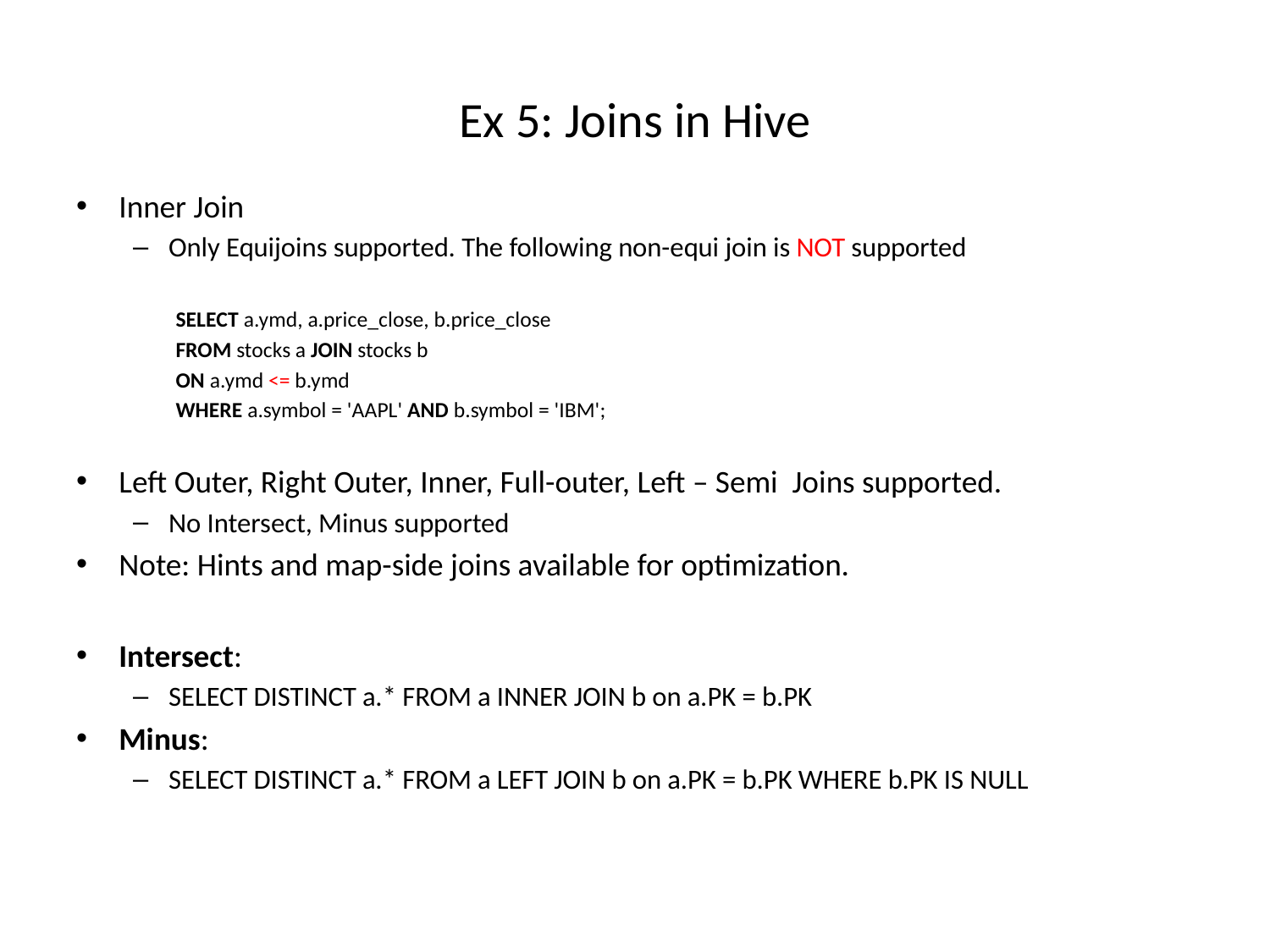

# Ex 5: Joins in Hive
Inner Join
Only Equijoins supported. The following non-equi join is NOT supported

SELECT a.ymd, a.price_close, b.price_close
FROM stocks a JOIN stocks b
ON a.ymd <= b.ymd
WHERE a.symbol = 'AAPL' AND b.symbol = 'IBM';

Left Outer, Right Outer, Inner, Full-outer, Left – Semi  Joins supported.
No Intersect, Minus supported
Note: Hints and map-side joins available for optimization.

Intersect:
SELECT DISTINCT a.* FROM a INNER JOIN b on a.PK = b.PK
Minus:
SELECT DISTINCT a.* FROM a LEFT JOIN b on a.PK = b.PK WHERE b.PK IS NULL